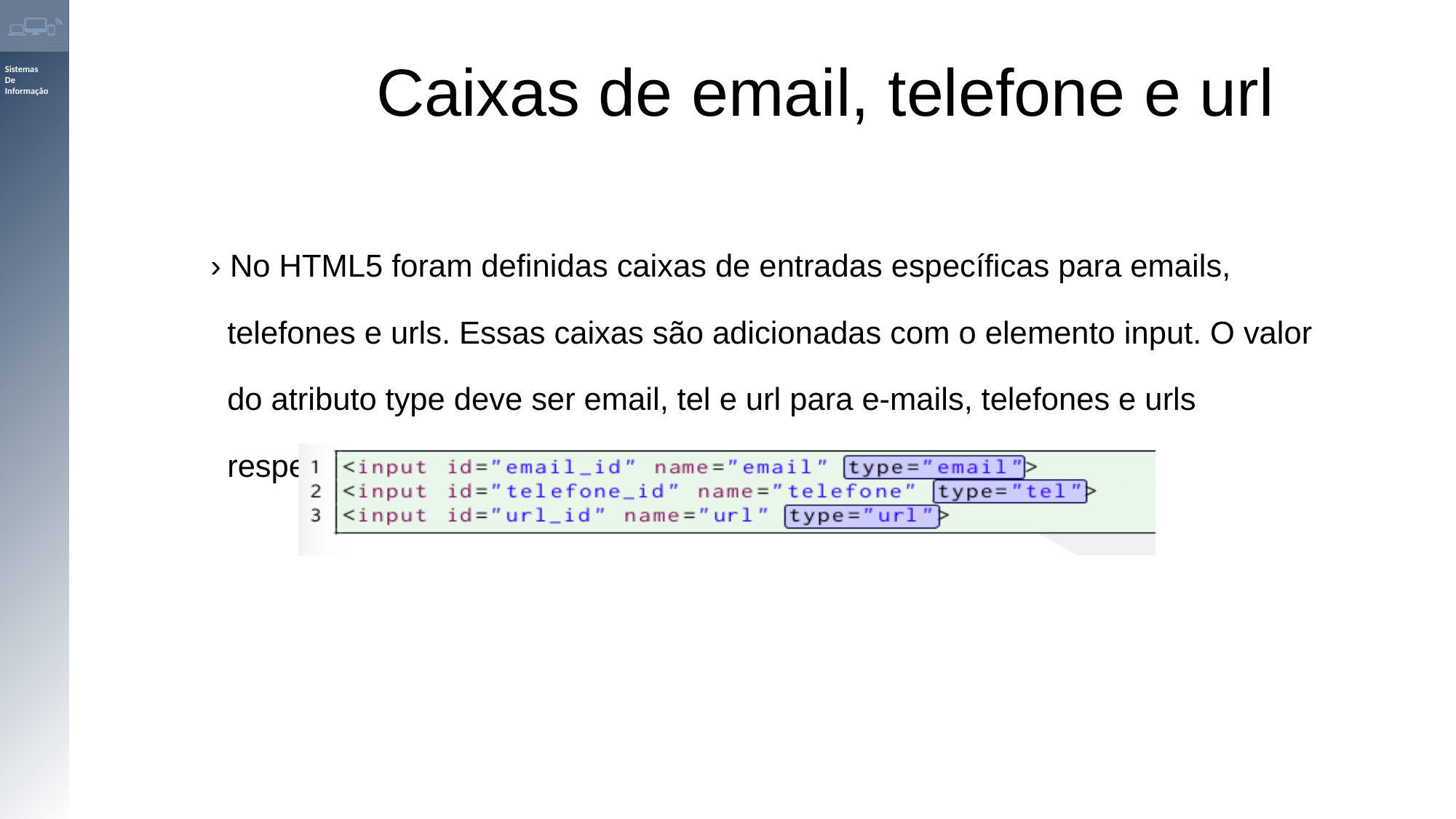

# Caixas de email, telefone e url
› No HTML5 foram definidas caixas de entradas específicas para emails, telefones e urls. Essas caixas são adicionadas com o elemento input. O valor do atributo type deve ser email, tel e url para e-mails, telefones e urls respectivamente.